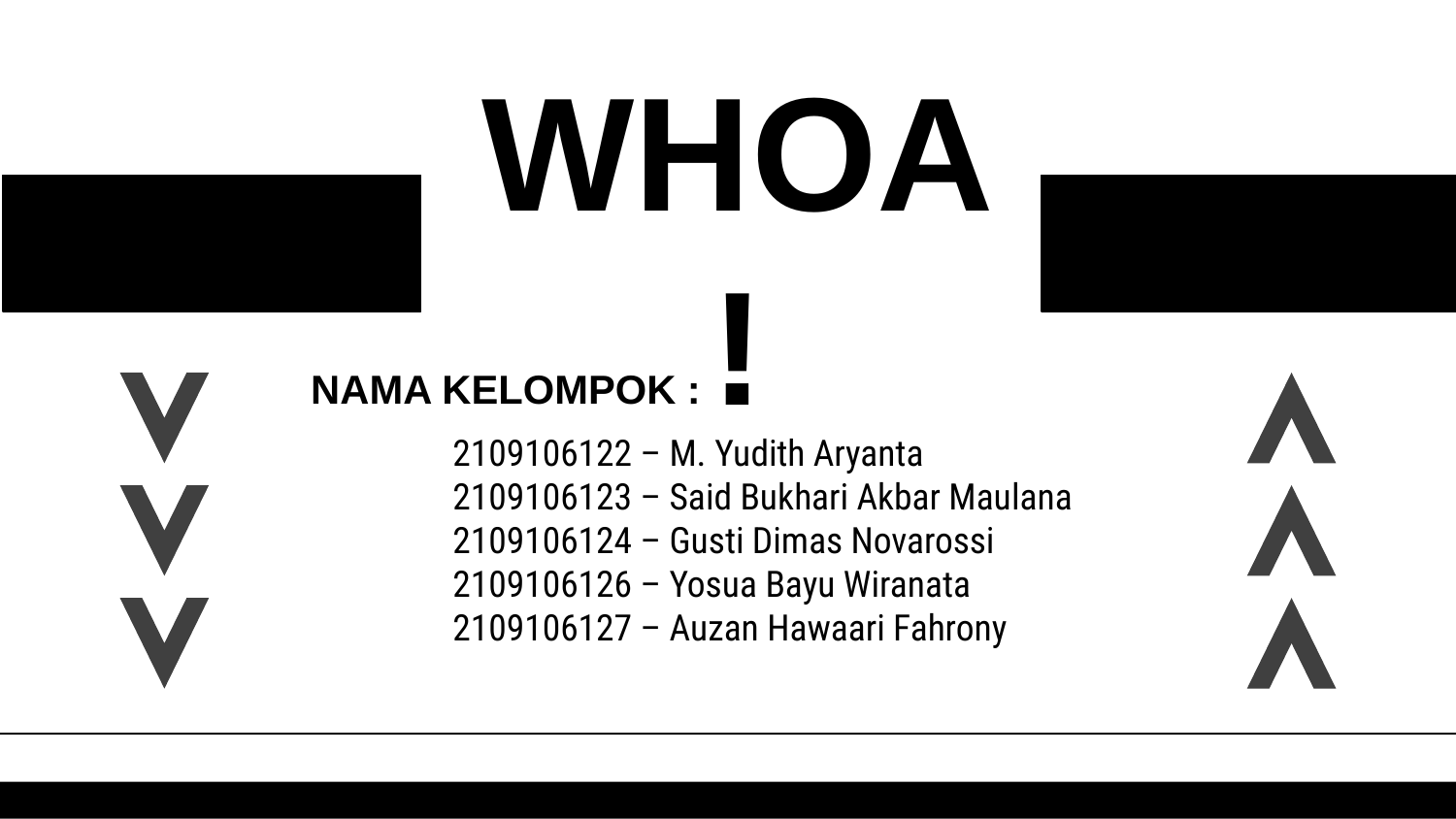

# WHOA!

NAMA KELOMPOK :

2109106122 – M. Yudith Aryanta
2109106123 – Said Bukhari Akbar Maulana
2109106124 – Gusti Dimas Novarossi
2109106126 – Yosua Bayu Wiranata
2109106127 – Auzan Hawaari Fahrony